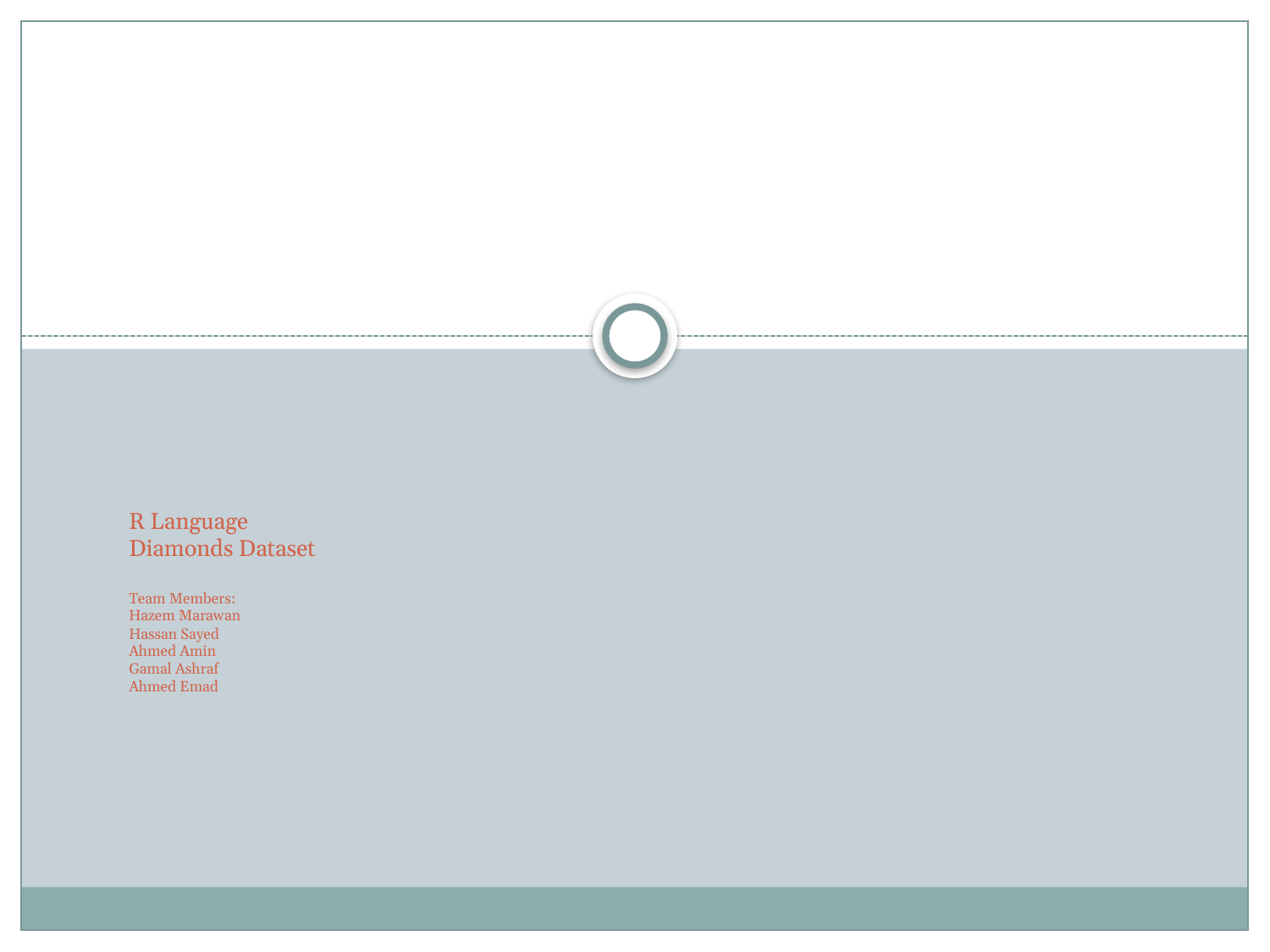

# R Language Diamonds Dataset Team Members: Hazem Marawan Hassan Sayed Ahmed Amin Gamal Ashraf Ahmed Emad